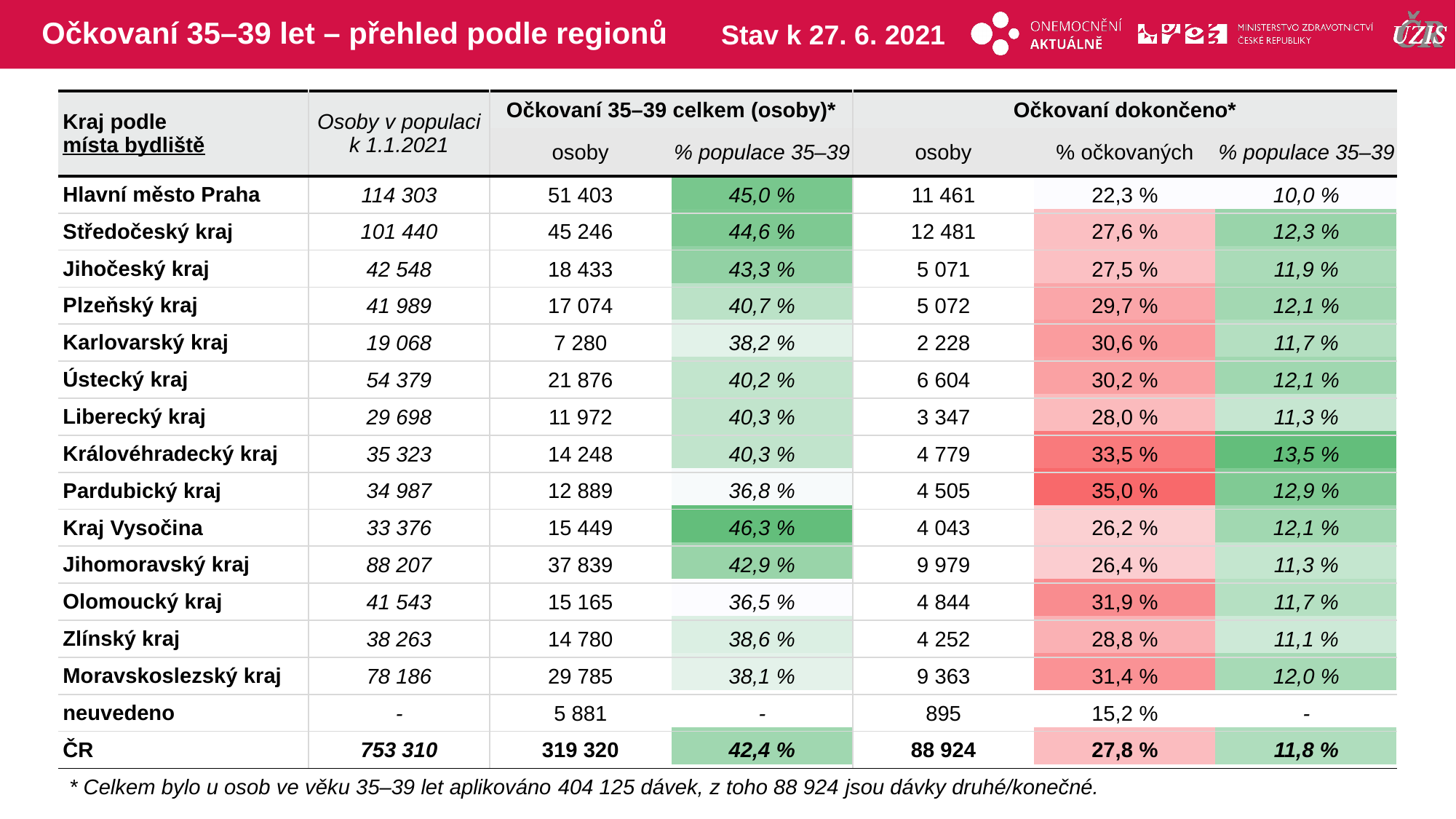

# Očkovaní 35–39 let – přehled podle regionů
Stav k 27. 6. 2021
| Kraj podle místa bydliště | Osoby v populaci k 1.1.2021 | Očkovaní 35–39 celkem (osoby)\* |  | Očkovaní dokončeno\* |  |  |
| --- | --- | --- | --- | --- | --- | --- |
|  |  | osoby | % populace 35–39 | osoby | % očkovaných | % populace 35–39 |
| Hlavní město Praha | 114 303 | 51 403 | 45,0 % | 11 461 | 22,3 % | 10,0 % |
| Středočeský kraj | 101 440 | 45 246 | 44,6 % | 12 481 | 27,6 % | 12,3 % |
| Jihočeský kraj | 42 548 | 18 433 | 43,3 % | 5 071 | 27,5 % | 11,9 % |
| Plzeňský kraj | 41 989 | 17 074 | 40,7 % | 5 072 | 29,7 % | 12,1 % |
| Karlovarský kraj | 19 068 | 7 280 | 38,2 % | 2 228 | 30,6 % | 11,7 % |
| Ústecký kraj | 54 379 | 21 876 | 40,2 % | 6 604 | 30,2 % | 12,1 % |
| Liberecký kraj | 29 698 | 11 972 | 40,3 % | 3 347 | 28,0 % | 11,3 % |
| Královéhradecký kraj | 35 323 | 14 248 | 40,3 % | 4 779 | 33,5 % | 13,5 % |
| Pardubický kraj | 34 987 | 12 889 | 36,8 % | 4 505 | 35,0 % | 12,9 % |
| Kraj Vysočina | 33 376 | 15 449 | 46,3 % | 4 043 | 26,2 % | 12,1 % |
| Jihomoravský kraj | 88 207 | 37 839 | 42,9 % | 9 979 | 26,4 % | 11,3 % |
| Olomoucký kraj | 41 543 | 15 165 | 36,5 % | 4 844 | 31,9 % | 11,7 % |
| Zlínský kraj | 38 263 | 14 780 | 38,6 % | 4 252 | 28,8 % | 11,1 % |
| Moravskoslezský kraj | 78 186 | 29 785 | 38,1 % | 9 363 | 31,4 % | 12,0 % |
| neuvedeno | - | 5 881 | - | 895 | 15,2 % | - |
| ČR | 753 310 | 319 320 | 42,4 % | 88 924 | 27,8 % | 11,8 % |
|  |  |  |  |  |  |
| --- | --- | --- | --- | --- | --- |
|  |  |  |  |  |  |
|  |  |  |  |  |  |
|  |  |  |  |  |  |
|  |  |  |  |  |  |
|  |  |  |  |  |  |
|  |  |  |  |  |  |
|  |  |  |  |  |  |
|  |  |  |  |  |  |
|  |  |  |  |  |  |
|  |  |  |  |  |  |
|  |  |  |  |  |  |
|  |  |  |  |  |  |
|  |  |  |  |  |  |
|  |  |  |  |  |  |
|  |  |  |  |  |  |
* Celkem bylo u osob ve věku 35–39 let aplikováno 404 125 dávek, z toho 88 924 jsou dávky druhé/konečné.